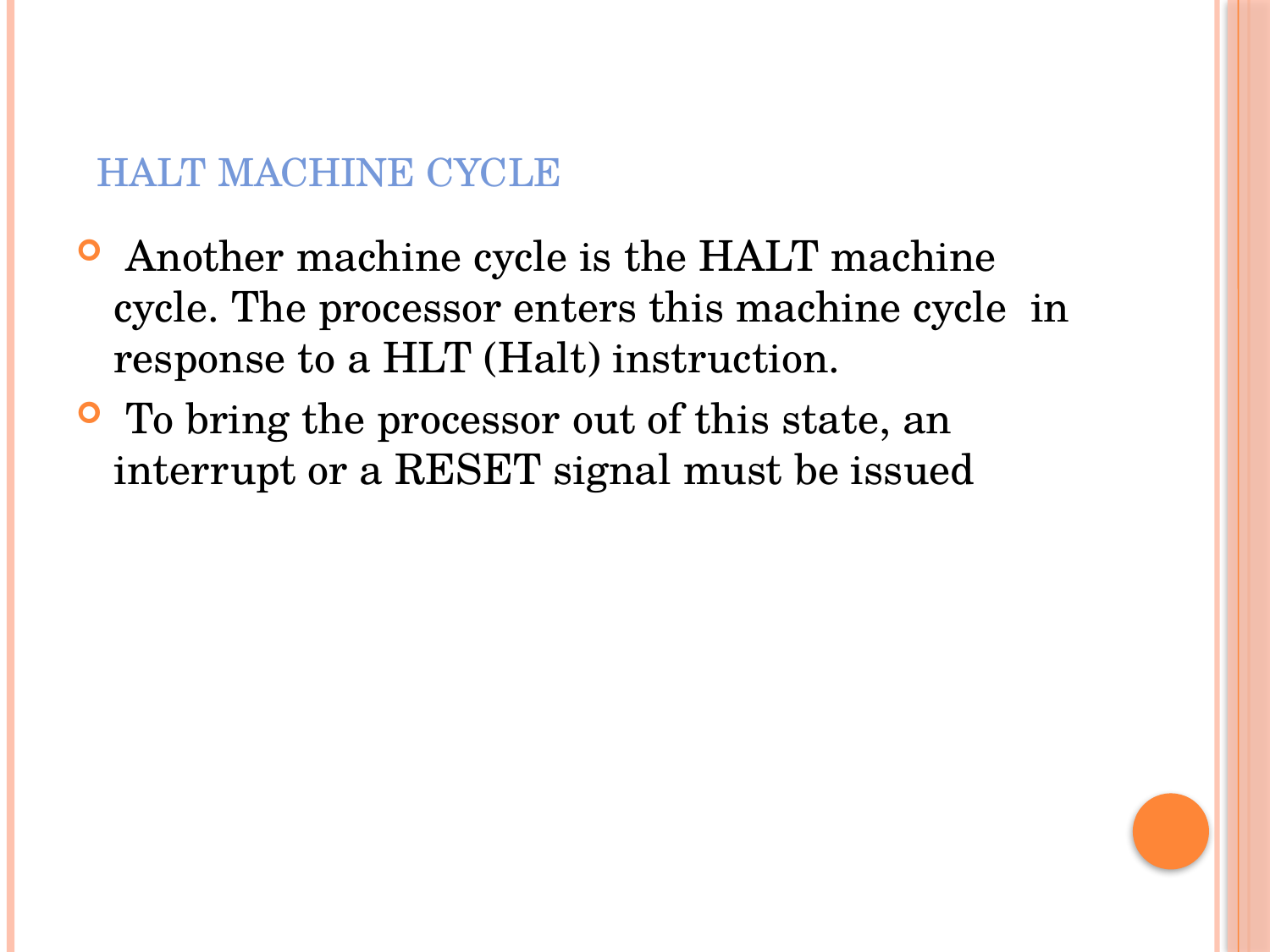

# Halt Machine Cycle
 Another machine cycle is the HALT machine cycle. The processor enters this machine cycle  in response to a HLT (Halt) instruction.
 To bring the processor out of this state, an interrupt or a RESET signal must be issued